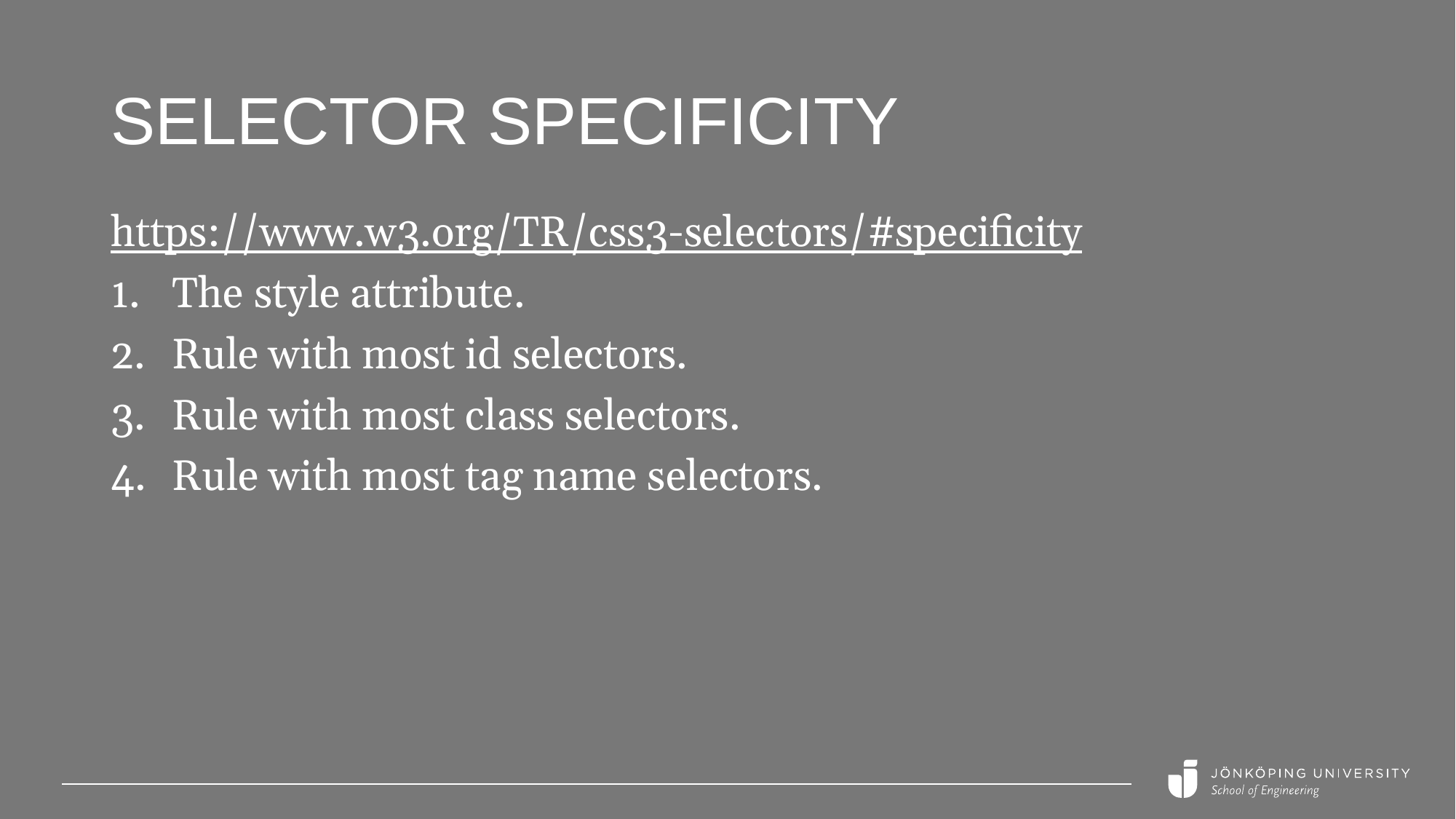

# Selector specificity
https://www.w3.org/TR/css3-selectors/#specificity
The style attribute.
Rule with most id selectors.
Rule with most class selectors.
Rule with most tag name selectors.